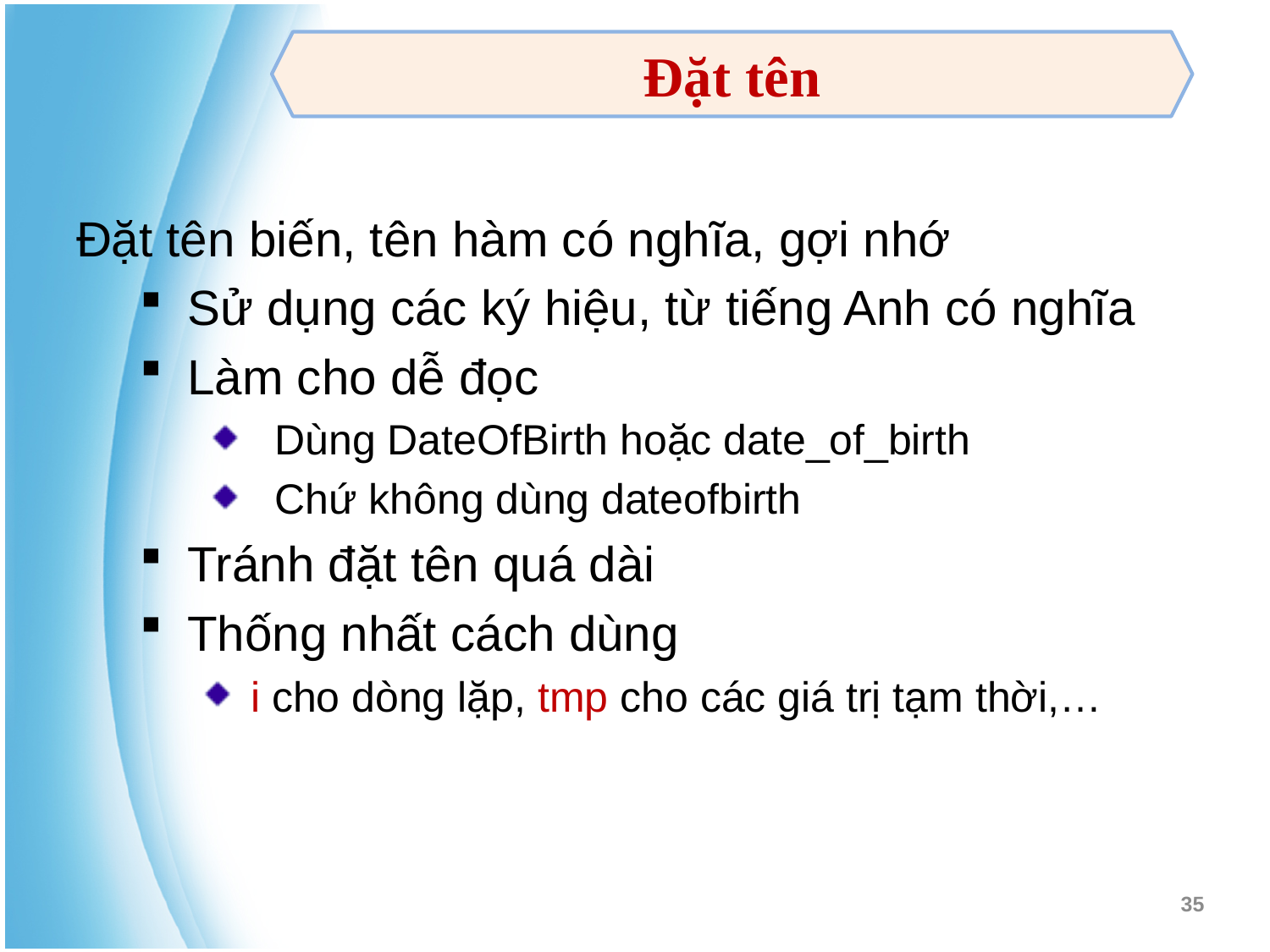

Đặt tên
Đặt tên biến, tên hàm có nghĩa, gợi nhớ
Sử dụng các ký hiệu, từ tiếng Anh có nghĩa
Làm cho dễ đọc
Dùng DateOfBirth hoặc date_of_birth
Chứ không dùng dateofbirth
Tránh đặt tên quá dài
Thống nhất cách dùng
i cho dòng lặp, tmp cho các giá trị tạm thời,…
35